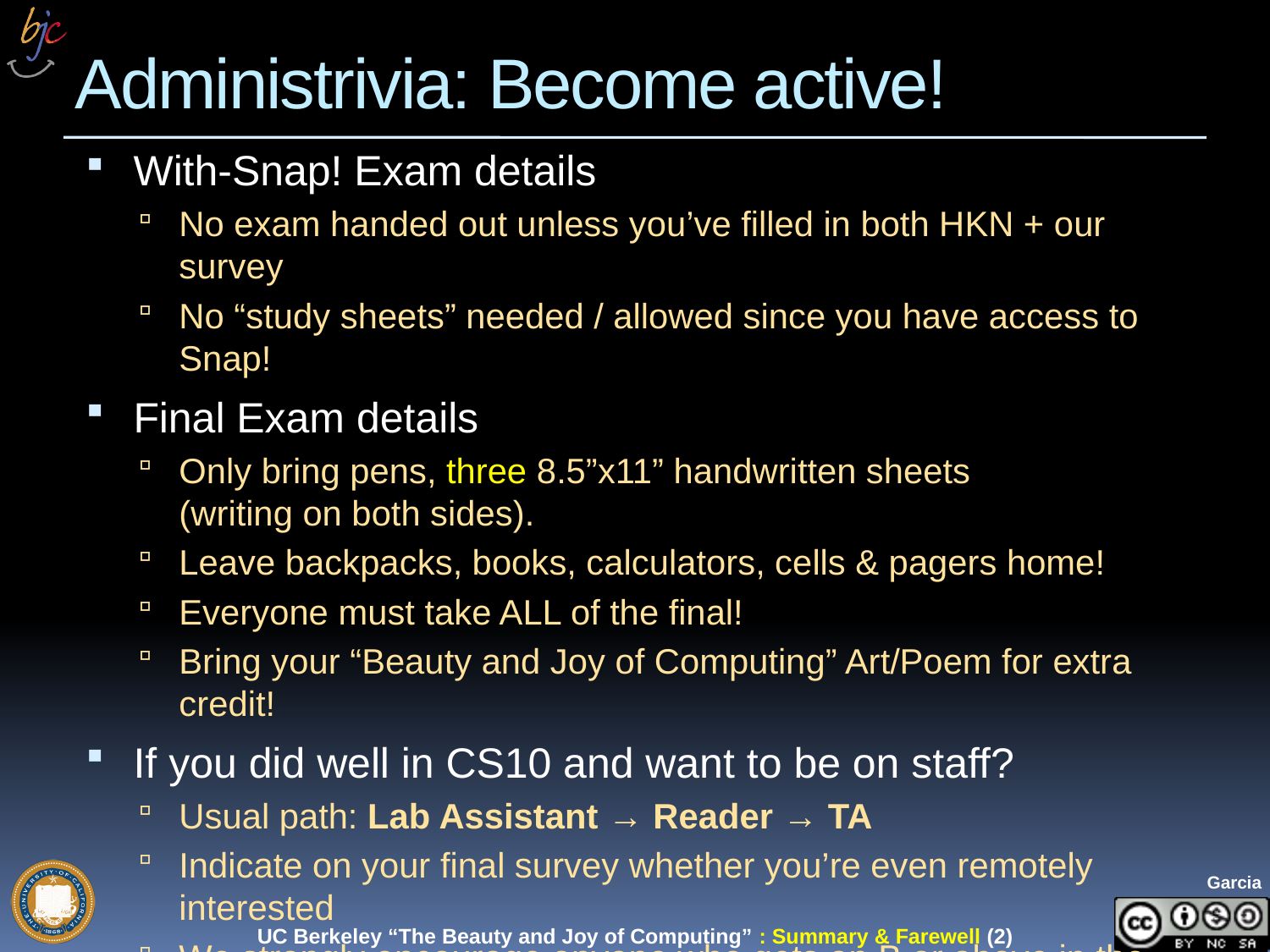

# Administrivia: Become active!
With-Snap! Exam details
No exam handed out unless you’ve filled in both HKN + our survey
No “study sheets” needed / allowed since you have access to Snap!
Final Exam details
Only bring pens, three 8.5”x11” handwritten sheets
(writing on both sides).
Leave backpacks, books, calculators, cells & pagers home!
Everyone must take ALL of the final!
Bring your “Beauty and Joy of Computing” Art/Poem for extra credit!
If you did well in CS10 and want to be on staff?
Usual path: Lab Assistant → Reader → TA
Indicate on your final survey whether you’re even remotely interested
We strongly encourage anyone who gets an B or above in the class to follow this path…